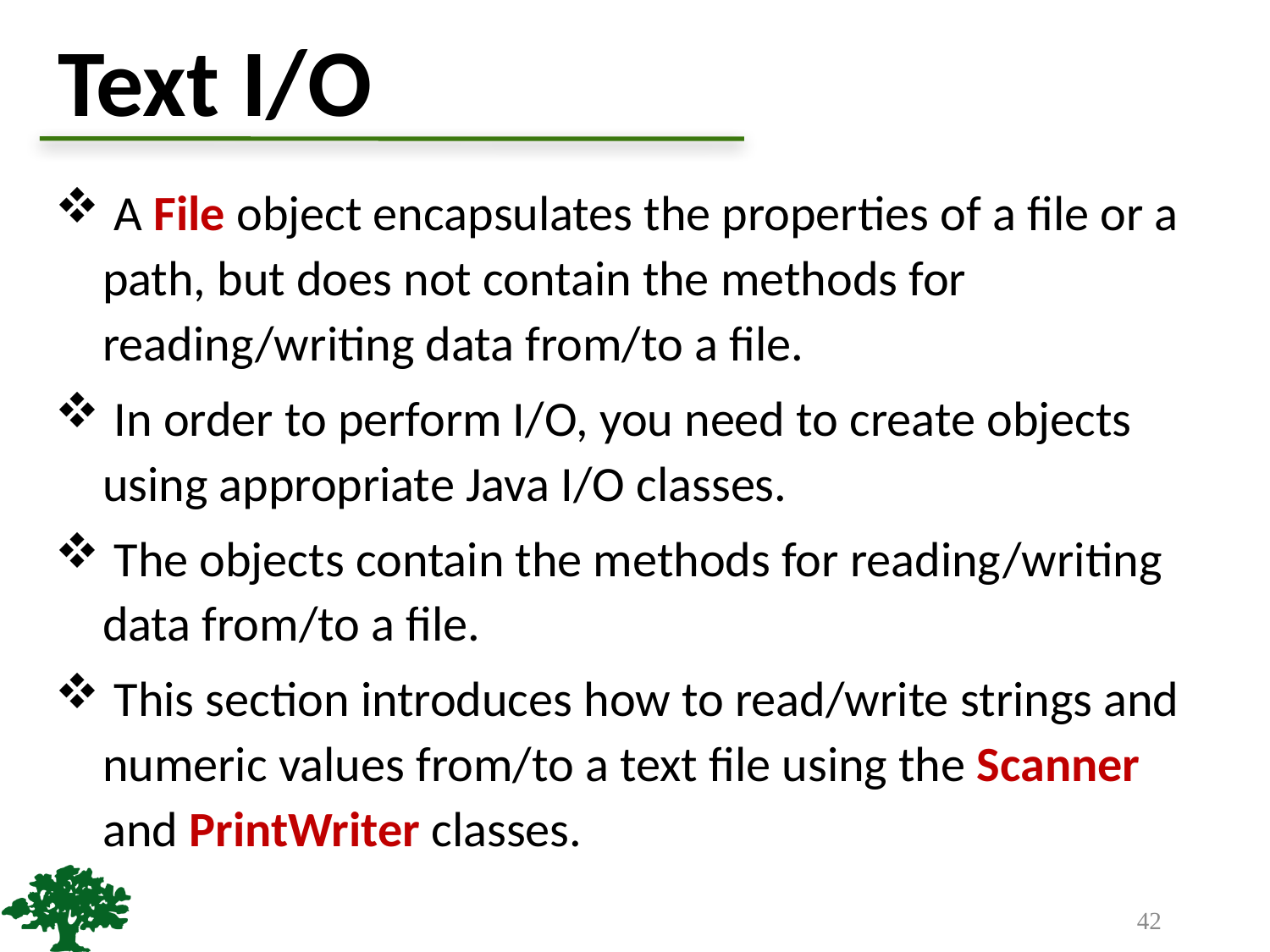

# Text I/O
 A File object encapsulates the properties of a file or a path, but does not contain the methods for reading/writing data from/to a file.
 In order to perform I/O, you need to create objects using appropriate Java I/O classes.
 The objects contain the methods for reading/writing data from/to a file.
 This section introduces how to read/write strings and numeric values from/to a text file using the Scanner and PrintWriter classes.
42